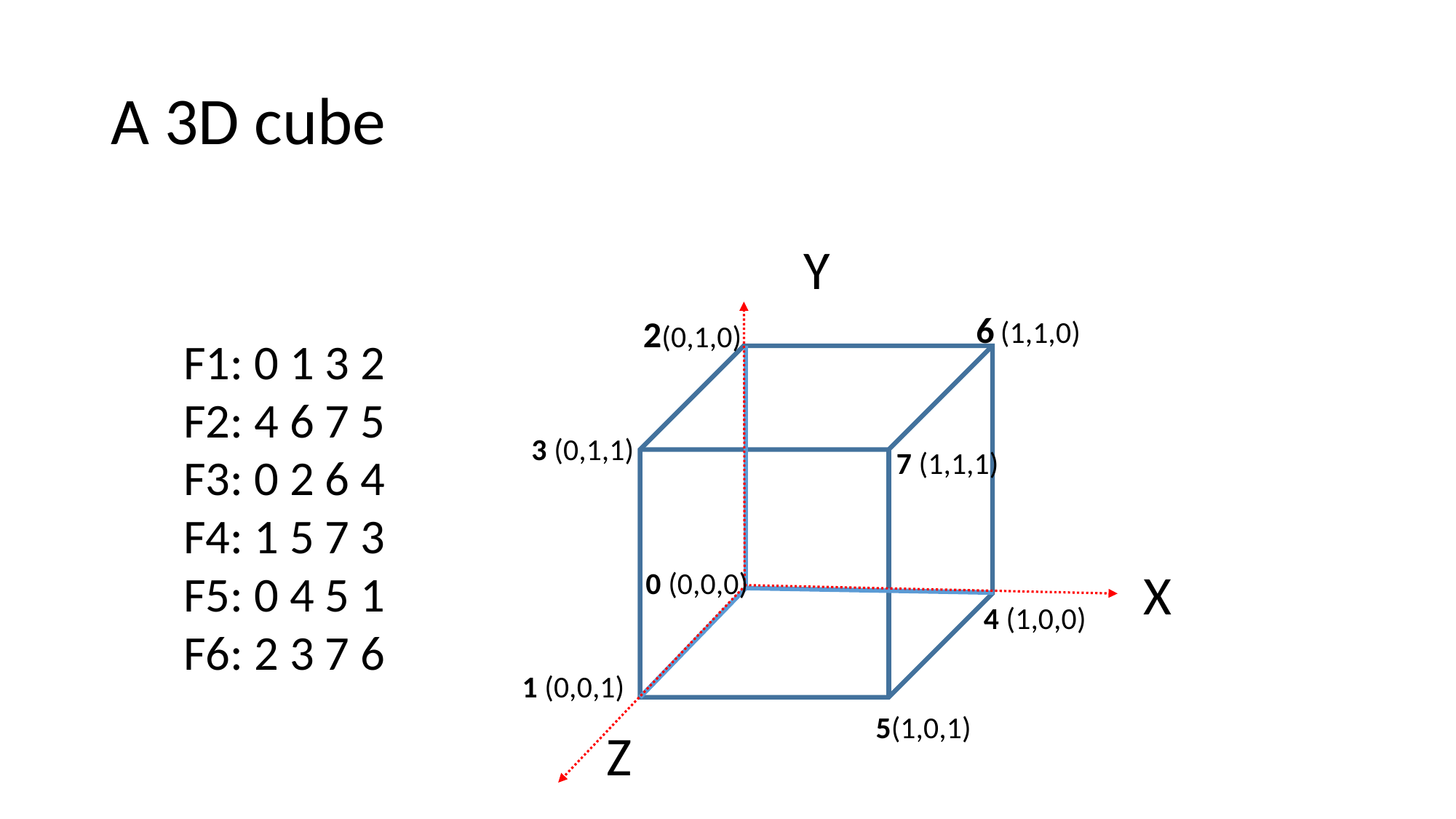

# A 3D cube
Y
6 (1,1,0)
2(0,1,0)

3 (0,1,1)
7 (1,1,1)
X
0 (0,0,0)
4 (1,0,0)
1 (0,0,1)
5(1,0,1)
Z
F1: 0 1 3 2
F2: 4 6 7 5
F3: 0 2 6 4
F4: 1 5 7 3
F5: 0 4 5 1
F6: 2 3 7 6